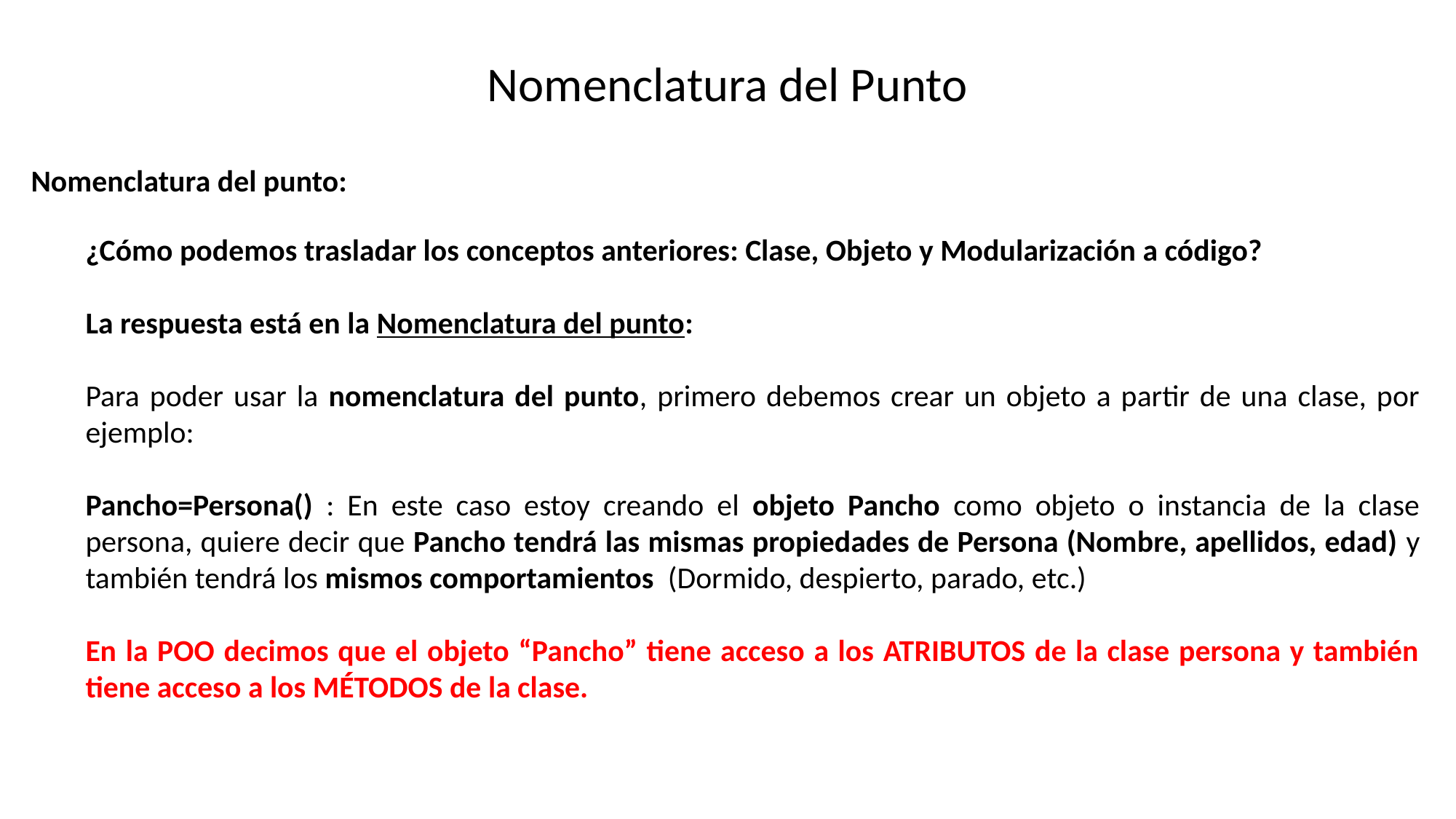

# Nomenclatura del Punto
Nomenclatura del punto:

¿Cómo podemos trasladar los conceptos anteriores: Clase, Objeto y Modularización a código?

La respuesta está en la Nomenclatura del punto:

Para poder usar la nomenclatura del punto, primero debemos crear un objeto a partir de una clase, por ejemplo:

Pancho=Persona() : En este caso estoy creando el objeto Pancho como objeto o instancia de la clase persona, quiere decir que Pancho tendrá las mismas propiedades de Persona (Nombre, apellidos, edad) y también tendrá los mismos comportamientos  (Dormido, despierto, parado, etc.)

En la POO decimos que el objeto “Pancho” tiene acceso a los ATRIBUTOS de la clase persona y también tiene acceso a los MÉTODOS de la clase.